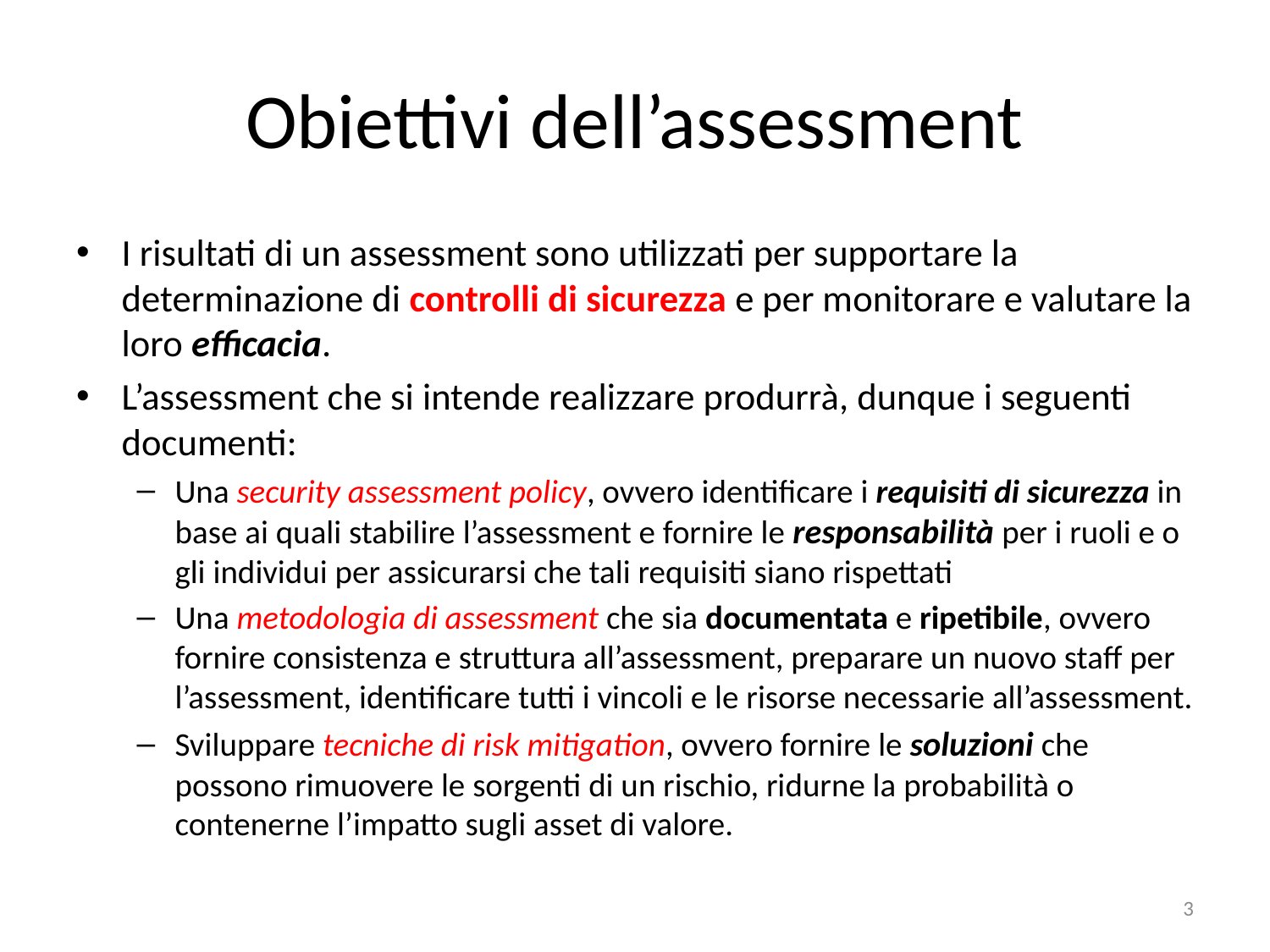

# Obiettivi dell’assessment
I risultati di un assessment sono utilizzati per supportare la determinazione di controlli di sicurezza e per monitorare e valutare la loro efficacia.
L’assessment che si intende realizzare produrrà, dunque i seguenti documenti:
Una security assessment policy, ovvero identificare i requisiti di sicurezza in base ai quali stabilire l’assessment e fornire le responsabilità per i ruoli e o gli individui per assicurarsi che tali requisiti siano rispettati
Una metodologia di assessment che sia documentata e ripetibile, ovvero fornire consistenza e struttura all’assessment, preparare un nuovo staff per l’assessment, identificare tutti i vincoli e le risorse necessarie all’assessment.
Sviluppare tecniche di risk mitigation, ovvero fornire le soluzioni che possono rimuovere le sorgenti di un rischio, ridurne la probabilità o contenerne l’impatto sugli asset di valore.

3